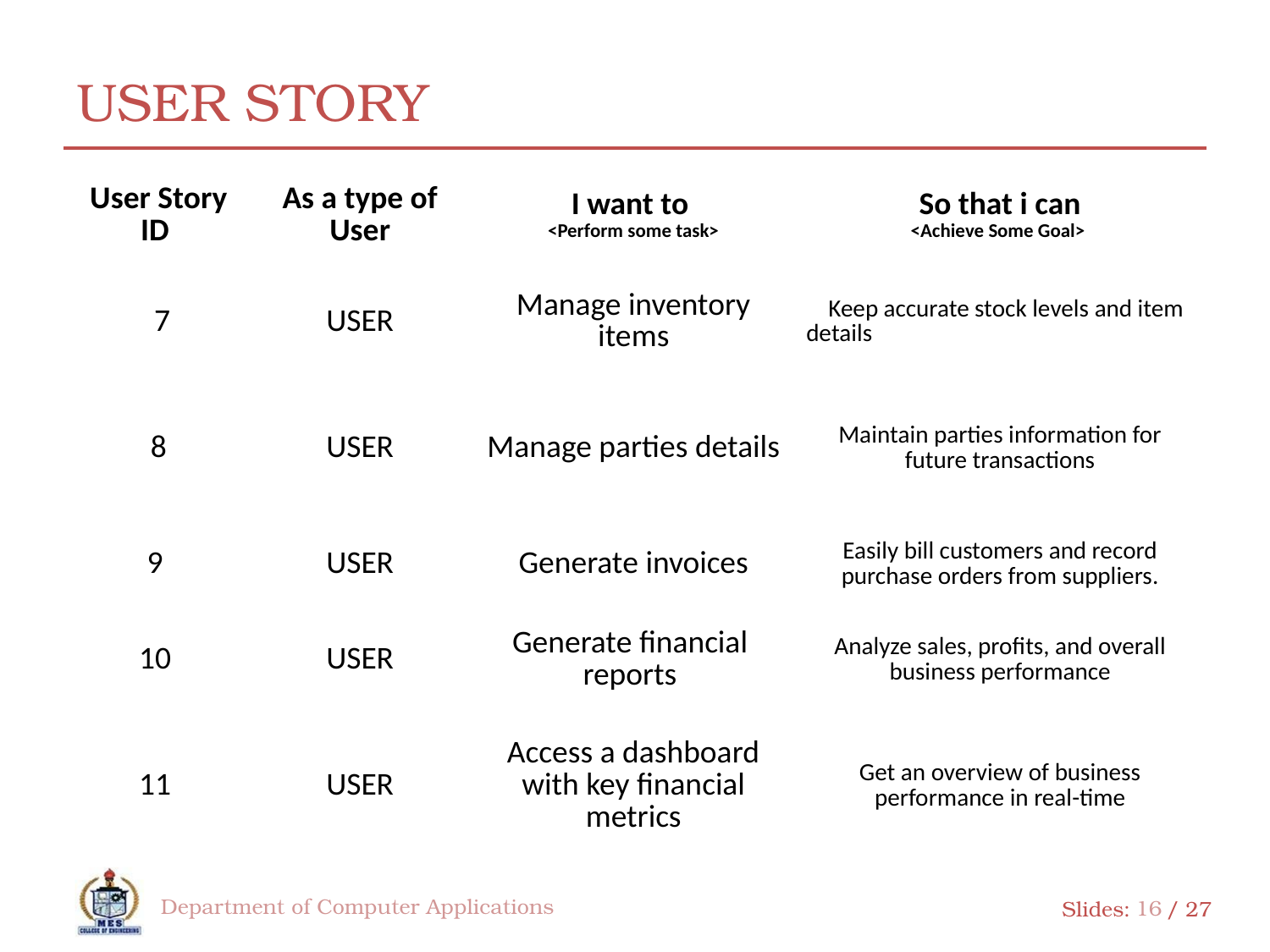

# USER STORY

| User Story ID | As a type of User | I want to <Perform some task> | So that i can <Achieve Some Goal> |
| --- | --- | --- | --- |
| 7 | USER | Manage inventory items | Keep accurate stock levels and item details |
| 8 | USER | Manage parties details | Maintain parties information for future transactions |
| 9 | USER | Generate invoices | Easily bill customers and record purchase orders from suppliers. |
| 10 | USER | Generate financial reports | Analyze sales, profits, and overall business performance |
| 11 | USER | Access a dashboard with key financial metrics | Get an overview of business performance in real-time |
Department of Computer Applications
16